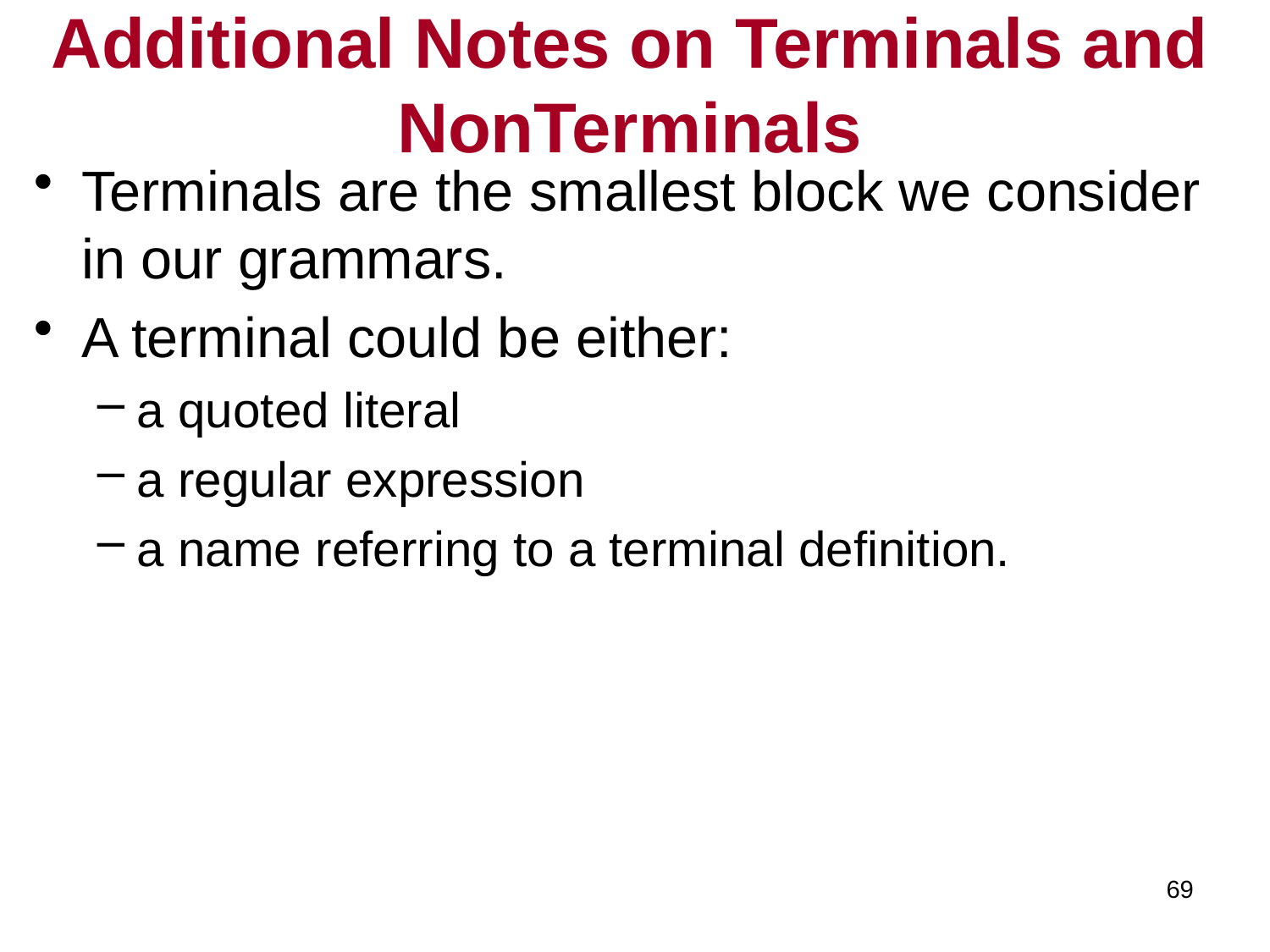

# Additional Notes on Terminals and NonTerminals
Terminals are the smallest block we consider in our grammars.
A terminal could be either:
a quoted literal
a regular expression
a name referring to a terminal definition.

69